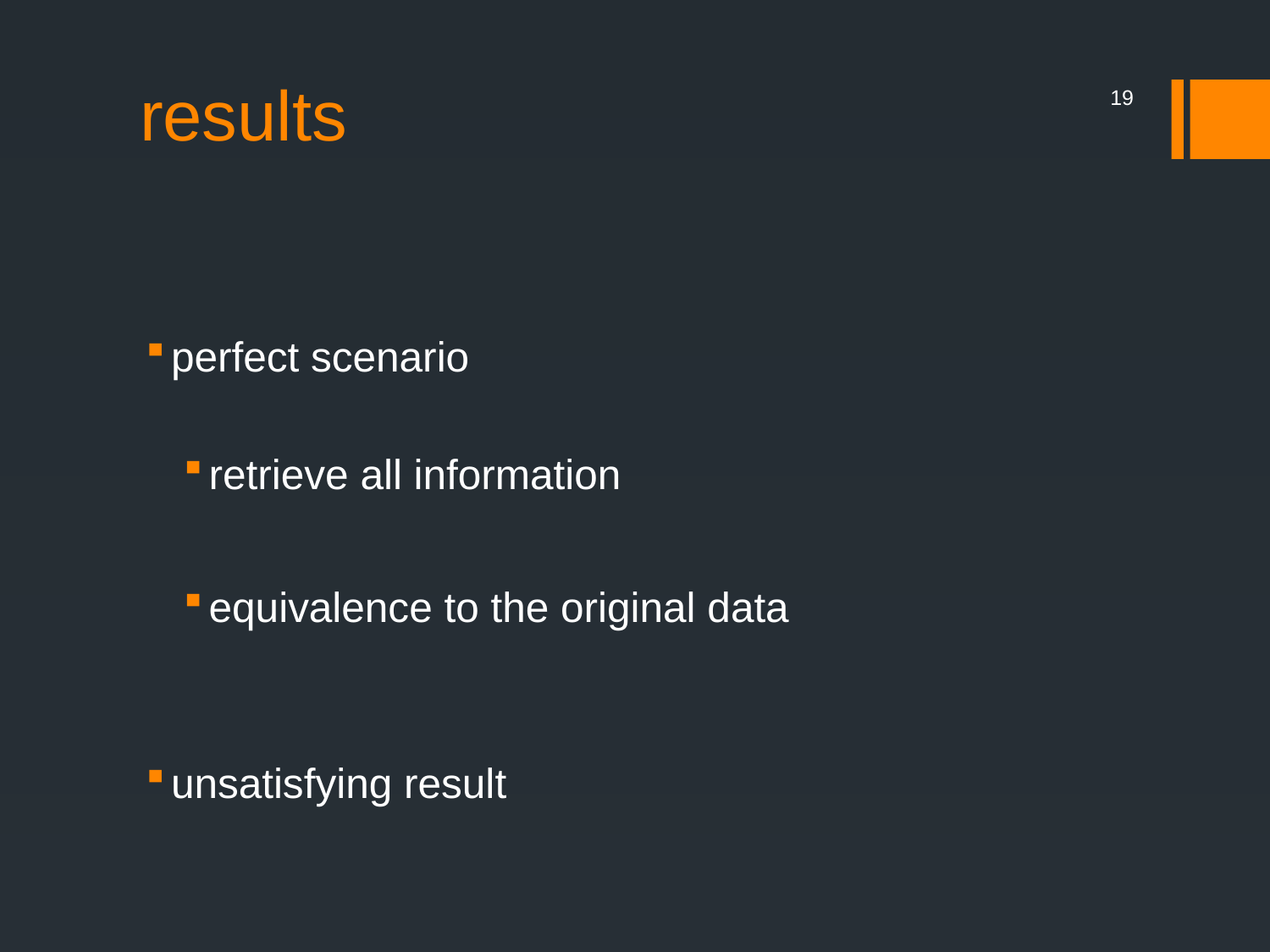

# results
19
perfect scenario

retrieve all information

equivalence to the original data

unsatisfying result